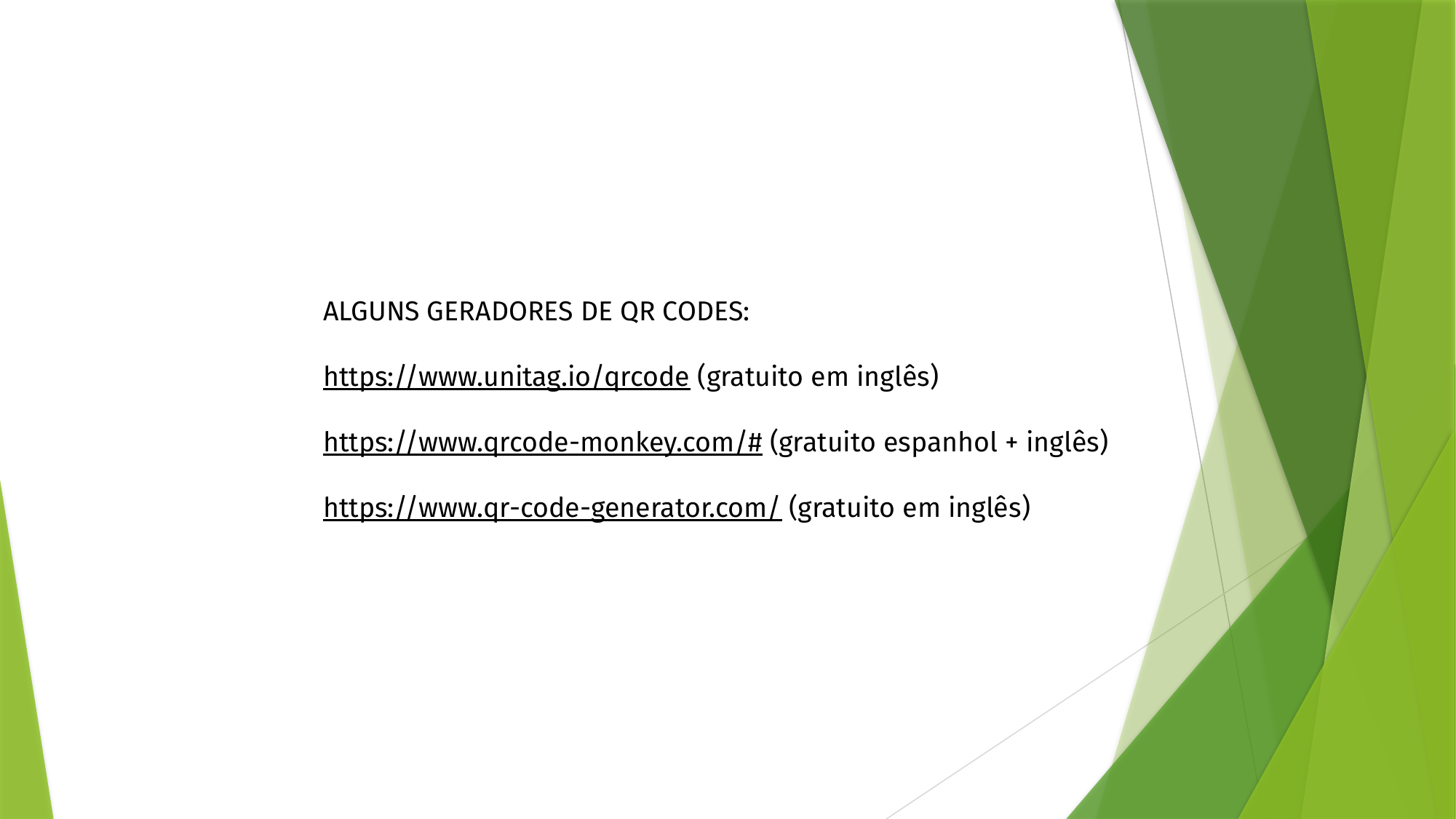

ALGUNS GERADORES DE QR CODES:

https://www.unitag.io/qrcode (gratuito em inglês)

https://www.qrcode-monkey.com/# (gratuito espanhol + inglês)

https://www.qr-code-generator.com/ (gratuito em inglês)